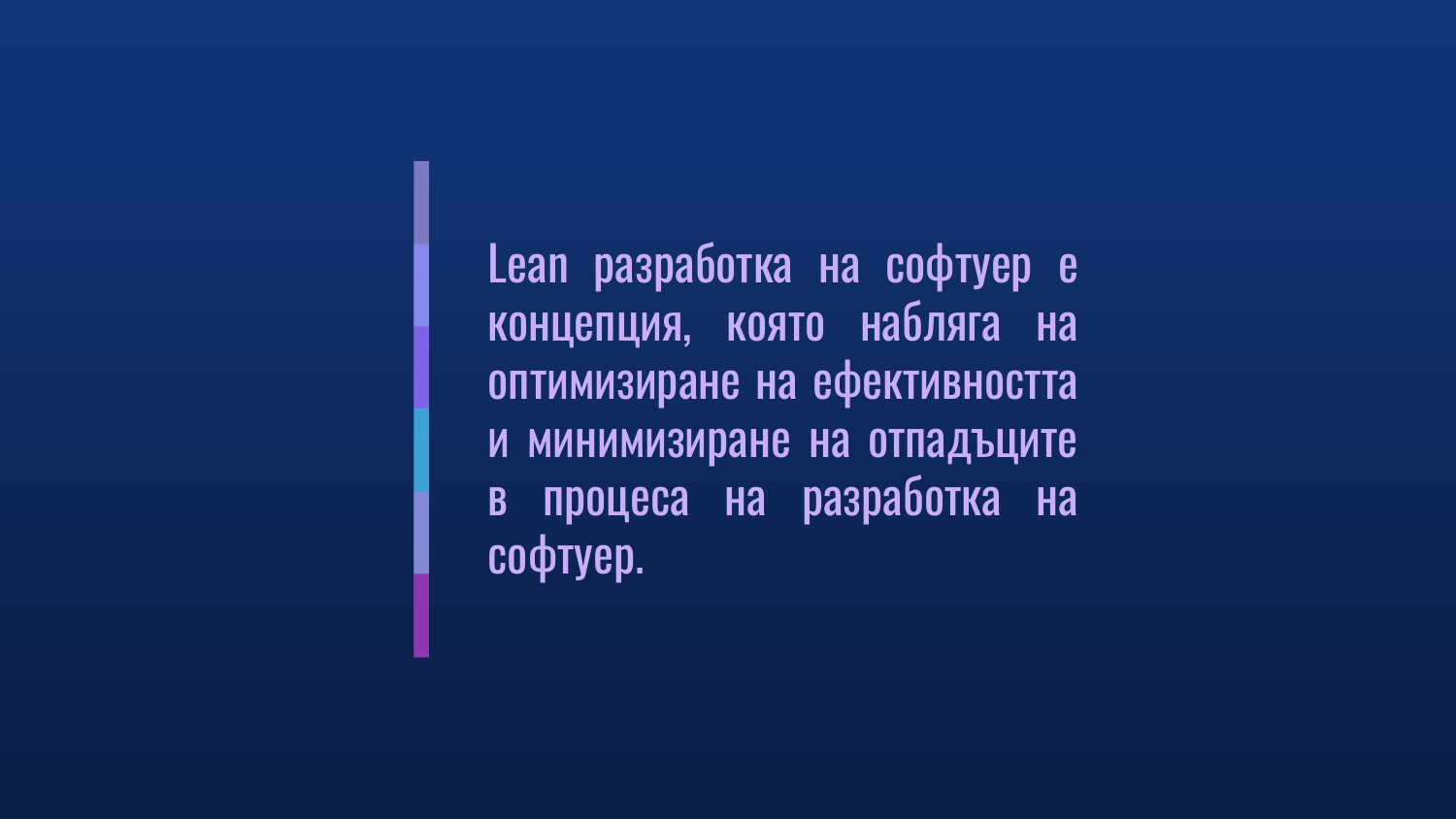

Lean разработка на софтуер е концепция, която набляга на оптимизиране на ефективността и минимизиране на отпадъците в процеса на разработка на софтуер.